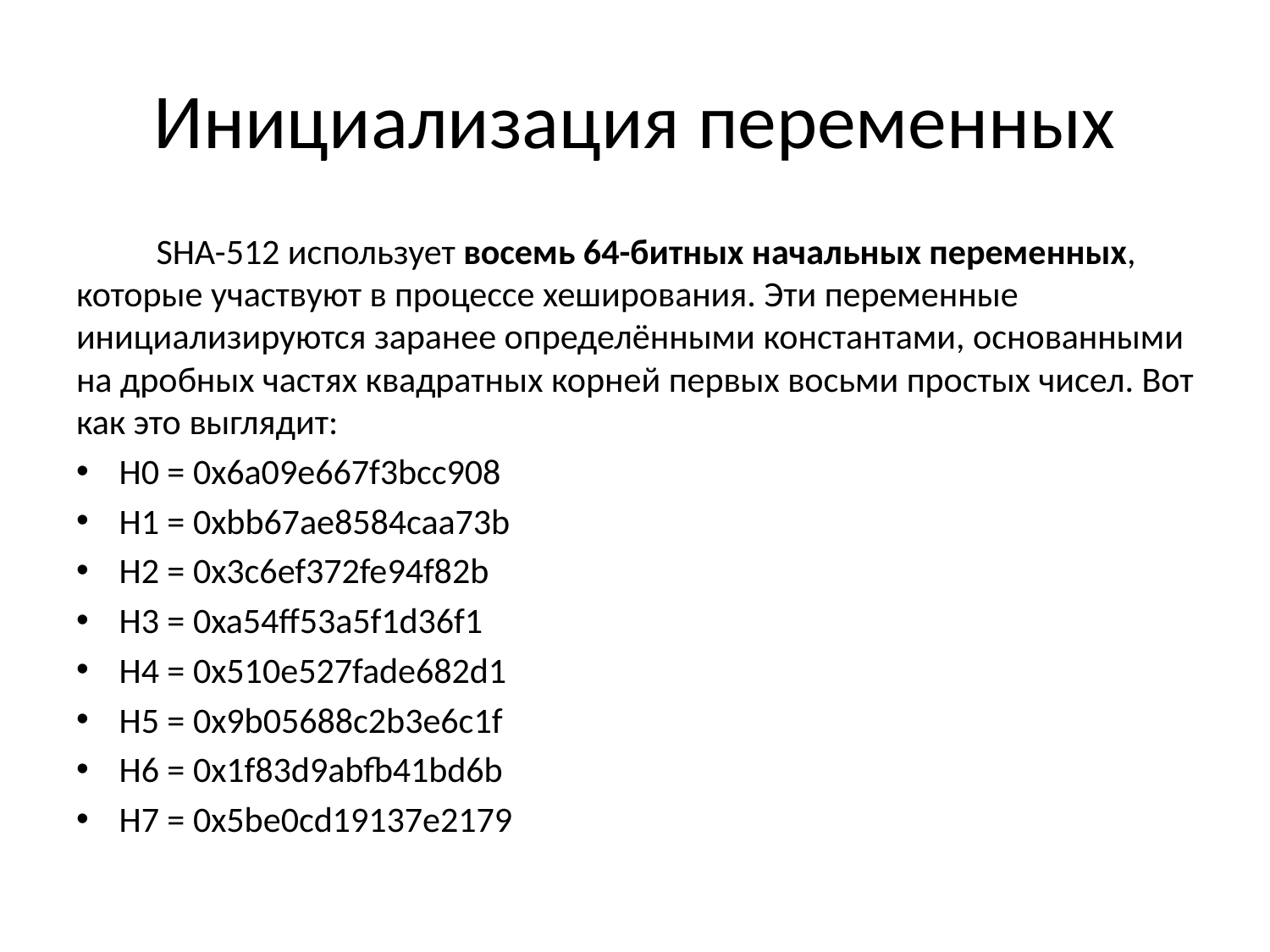

# Инициализация переменных
	SHA-512 использует восемь 64-битных начальных переменных, которые участвуют в процессе хеширования. Эти переменные инициализируются заранее определёнными константами, основанными на дробных частях квадратных корней первых восьми простых чисел. Вот как это выглядит:
H0 = 0x6a09e667f3bcc908
H1 = 0xbb67ae8584caa73b
H2 = 0x3c6ef372fe94f82b
H3 = 0xa54ff53a5f1d36f1
H4 = 0x510e527fade682d1
H5 = 0x9b05688c2b3e6c1f
H6 = 0x1f83d9abfb41bd6b
H7 = 0x5be0cd19137e2179